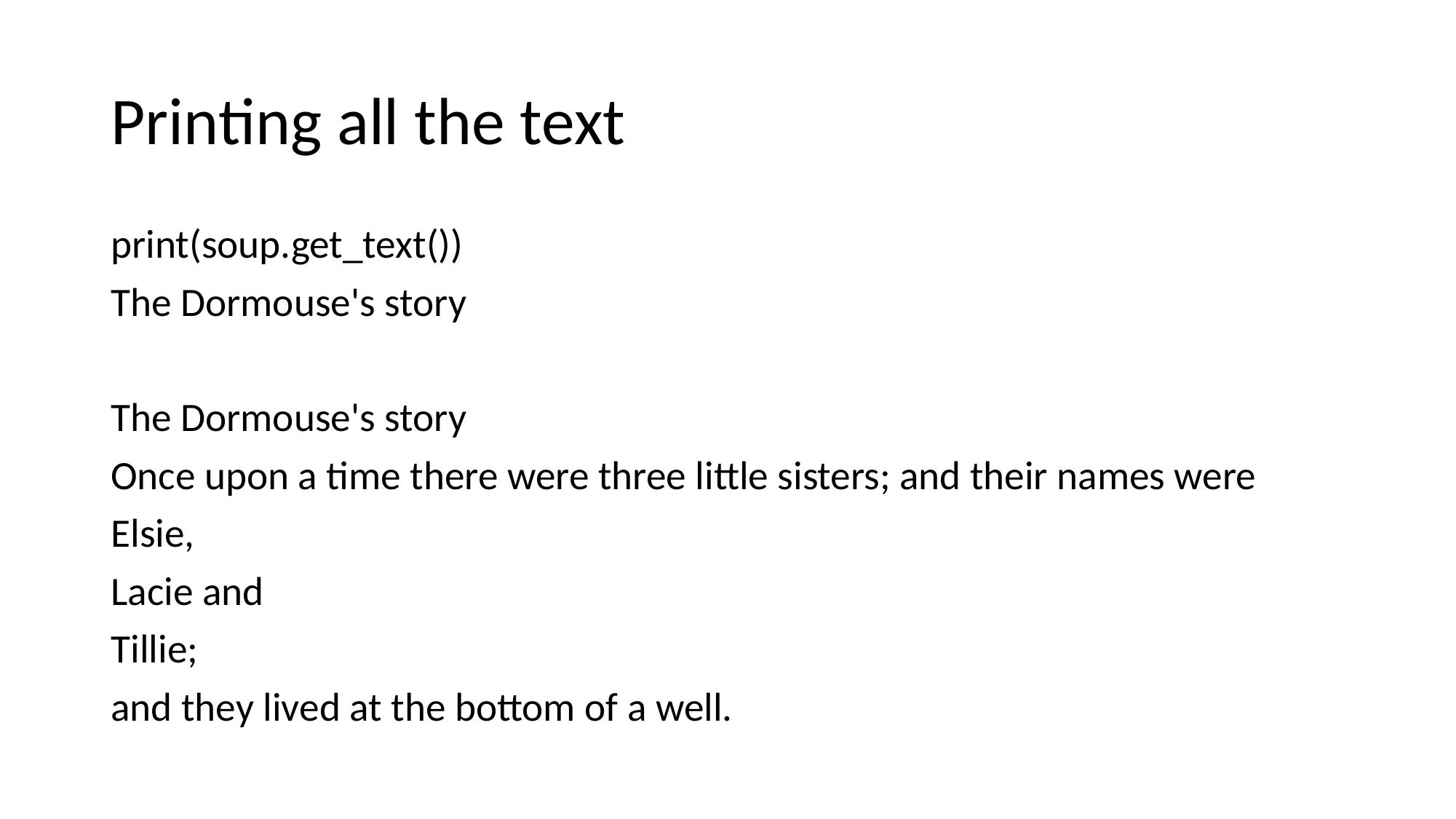

# Printing all the text
print(soup.get_text())
The Dormouse's story

The Dormouse's story
Once upon a time there were three little sisters; and their names were
Elsie,
Lacie and
Tillie;
and they lived at the bottom of a well.